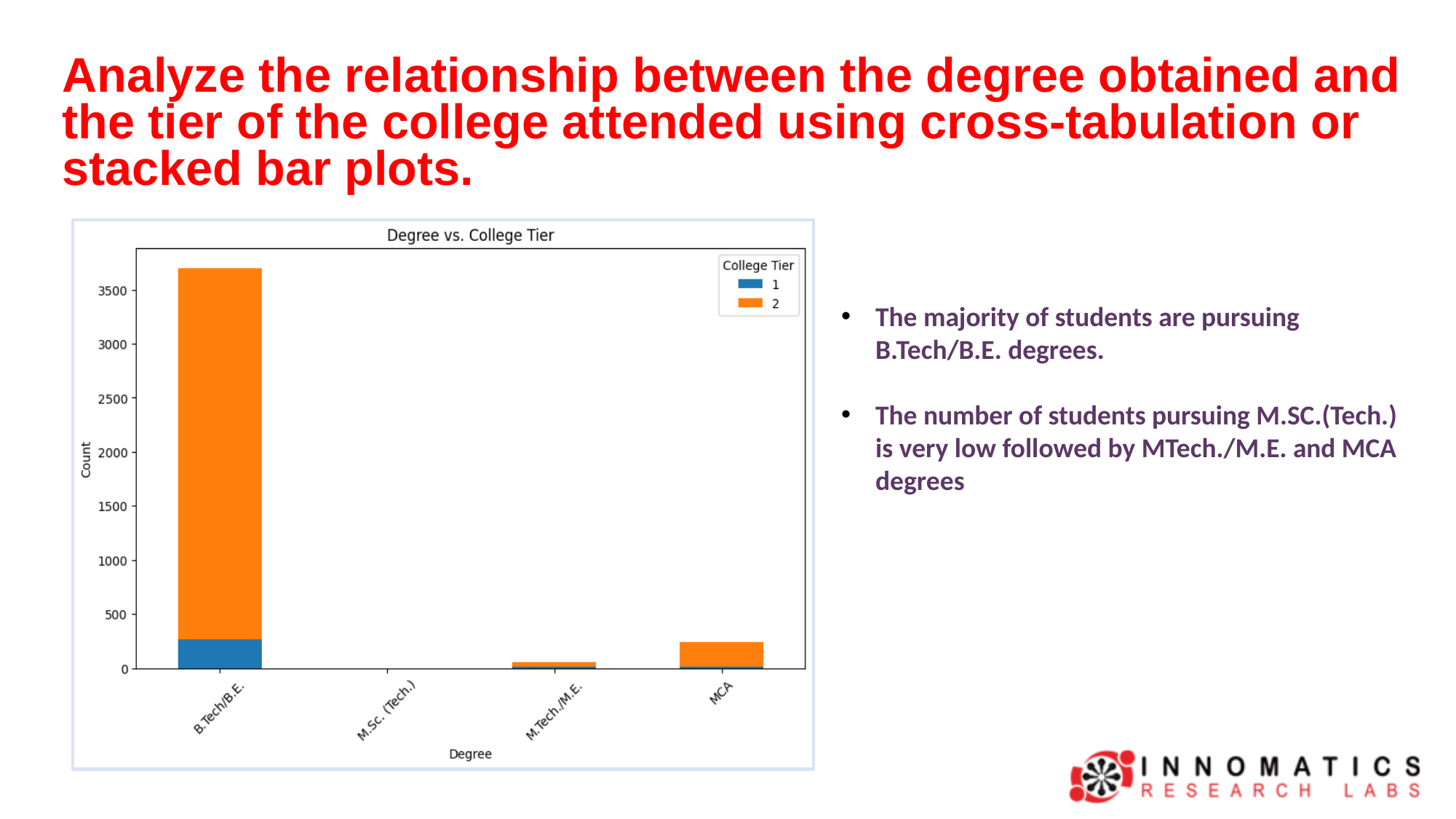

Analyze the relationship between the degree obtained and the tier of the college attended using cross-tabulation or stacked bar plots.

The majority of students are pursuing B.Tech/B.E. degrees.

The number of students pursuing M.SC.(Tech.) is very low followed by MTech./M.E. and MCA degrees